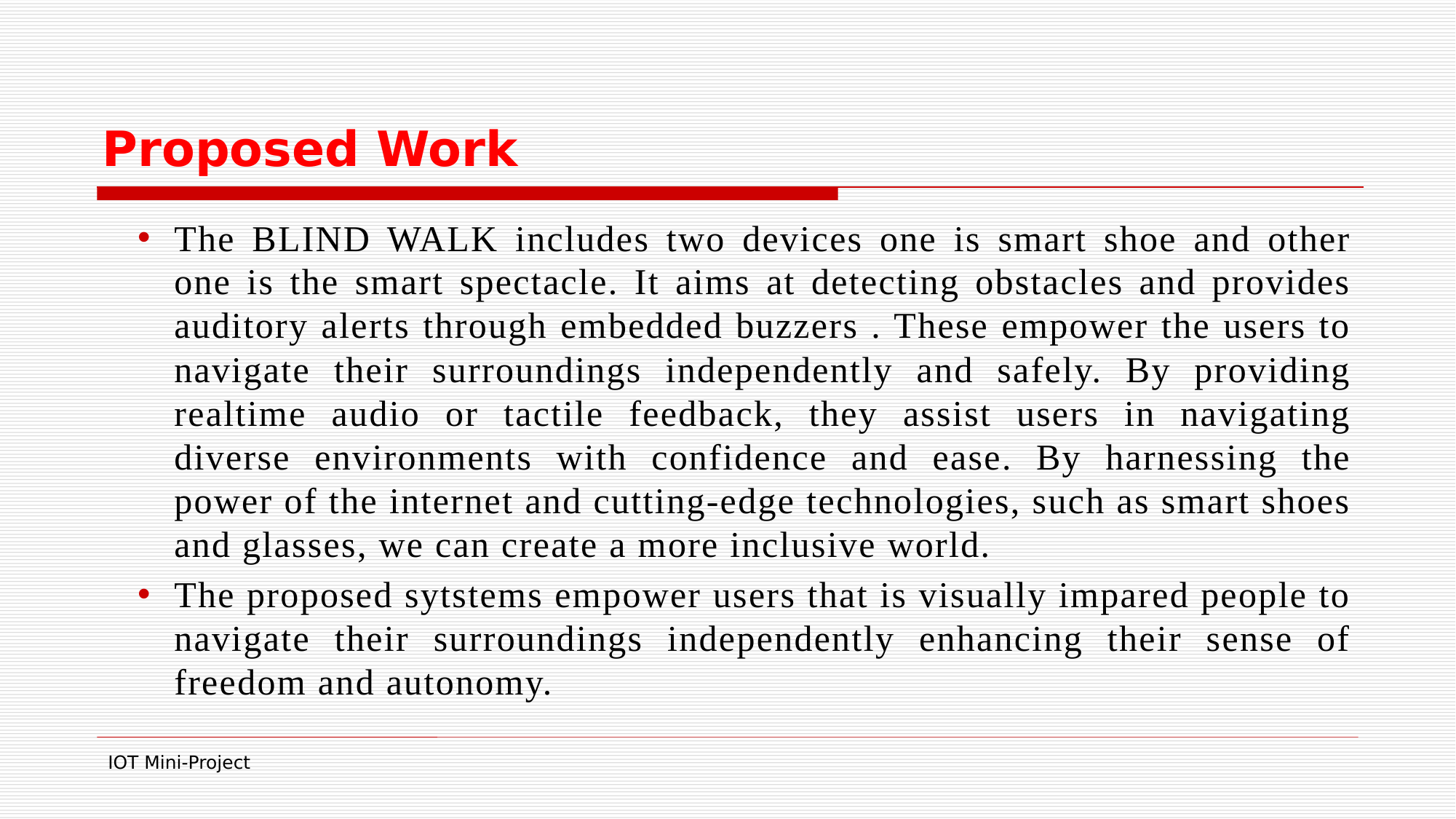

# Proposed Work
The BLIND WALK includes two devices one is smart shoe and other one is the smart spectacle. It aims at detecting obstacles and provides auditory alerts through embedded buzzers . These empower the users to navigate their surroundings independently and safely. By providing realtime audio or tactile feedback, they assist users in navigating diverse environments with confidence and ease. By harnessing the power of the internet and cutting-edge technologies, such as smart shoes and glasses, we can create a more inclusive world.
The proposed sytstems empower users that is visually impared people to navigate their surroundings independently enhancing their sense of freedom and autonomy.

IOT Mini-Project